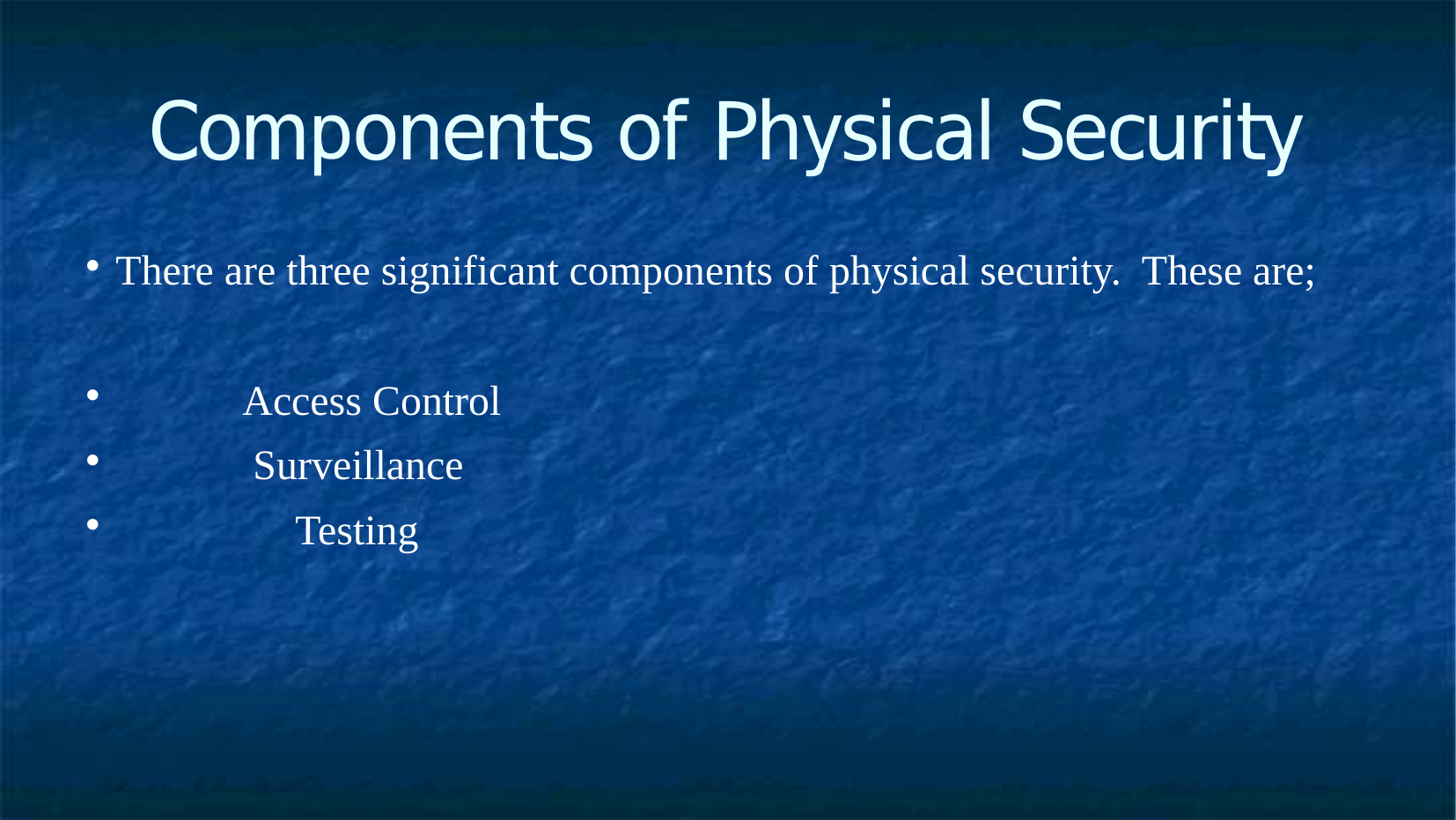

Components of Physical Security
There are three significant components of physical security.  These are;

            Access Control
             Surveillance
                 Testing